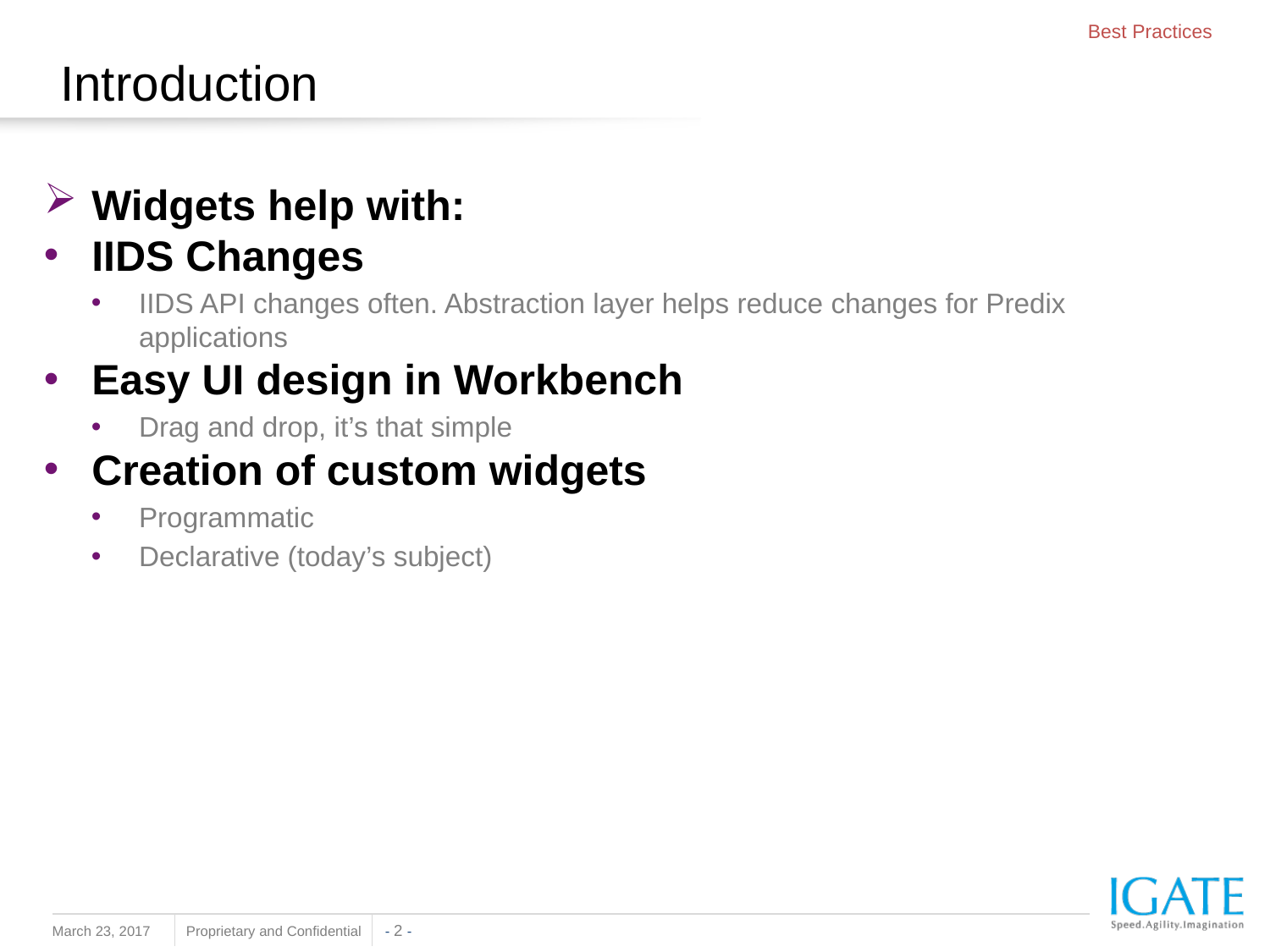

Best Practices
# Introduction
Widgets help with:
IIDS Changes
IIDS API changes often. Abstraction layer helps reduce changes for Predix applications
Easy UI design in Workbench
Drag and drop, it’s that simple
Creation of custom widgets
Programmatic
Declarative (today’s subject)